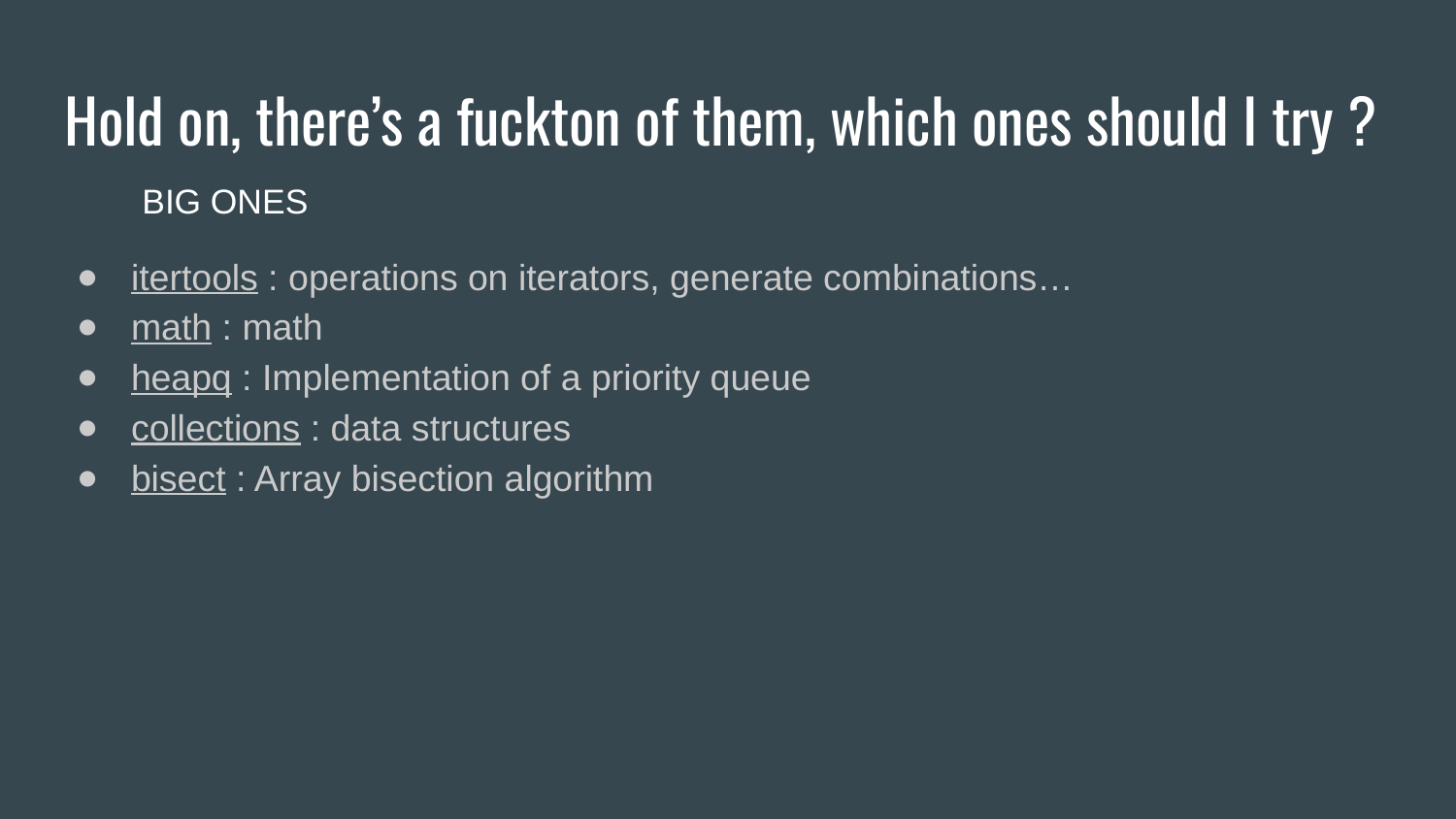

# Hold on, there’s a fuckton of them, which ones should I try ?

BIG ONES
itertools : operations on iterators, generate combinations…
math : math
heapq : Implementation of a priority queue
collections : data structures
bisect : Array bisection algorithm